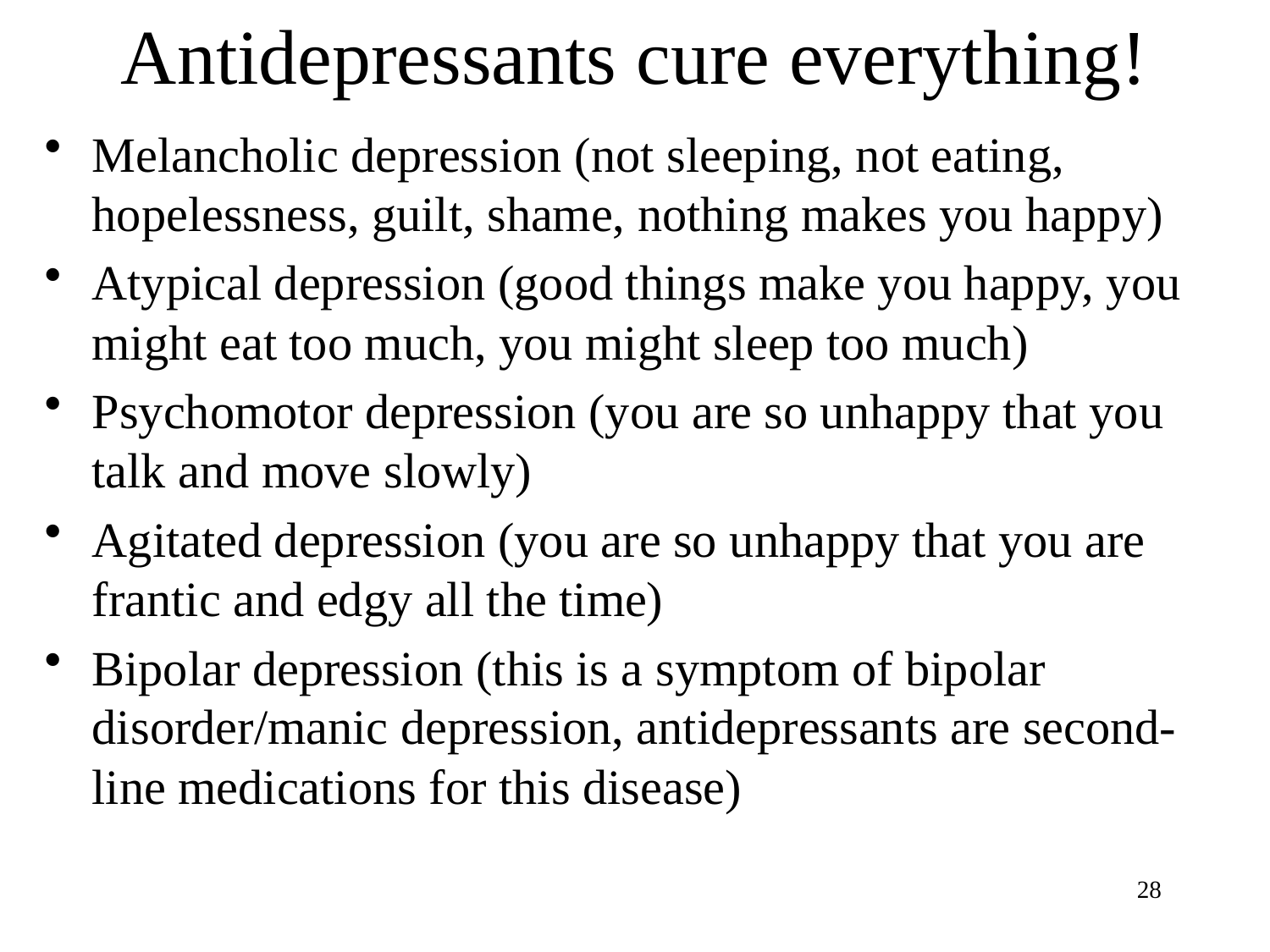

# Antidepressants cure everything!
Melancholic depression (not sleeping, not eating, hopelessness, guilt, shame, nothing makes you happy)
Atypical depression (good things make you happy, you might eat too much, you might sleep too much)
Psychomotor depression (you are so unhappy that you talk and move slowly)
Agitated depression (you are so unhappy that you are frantic and edgy all the time)
Bipolar depression (this is a symptom of bipolar disorder/manic depression, antidepressants are second-line medications for this disease)
28